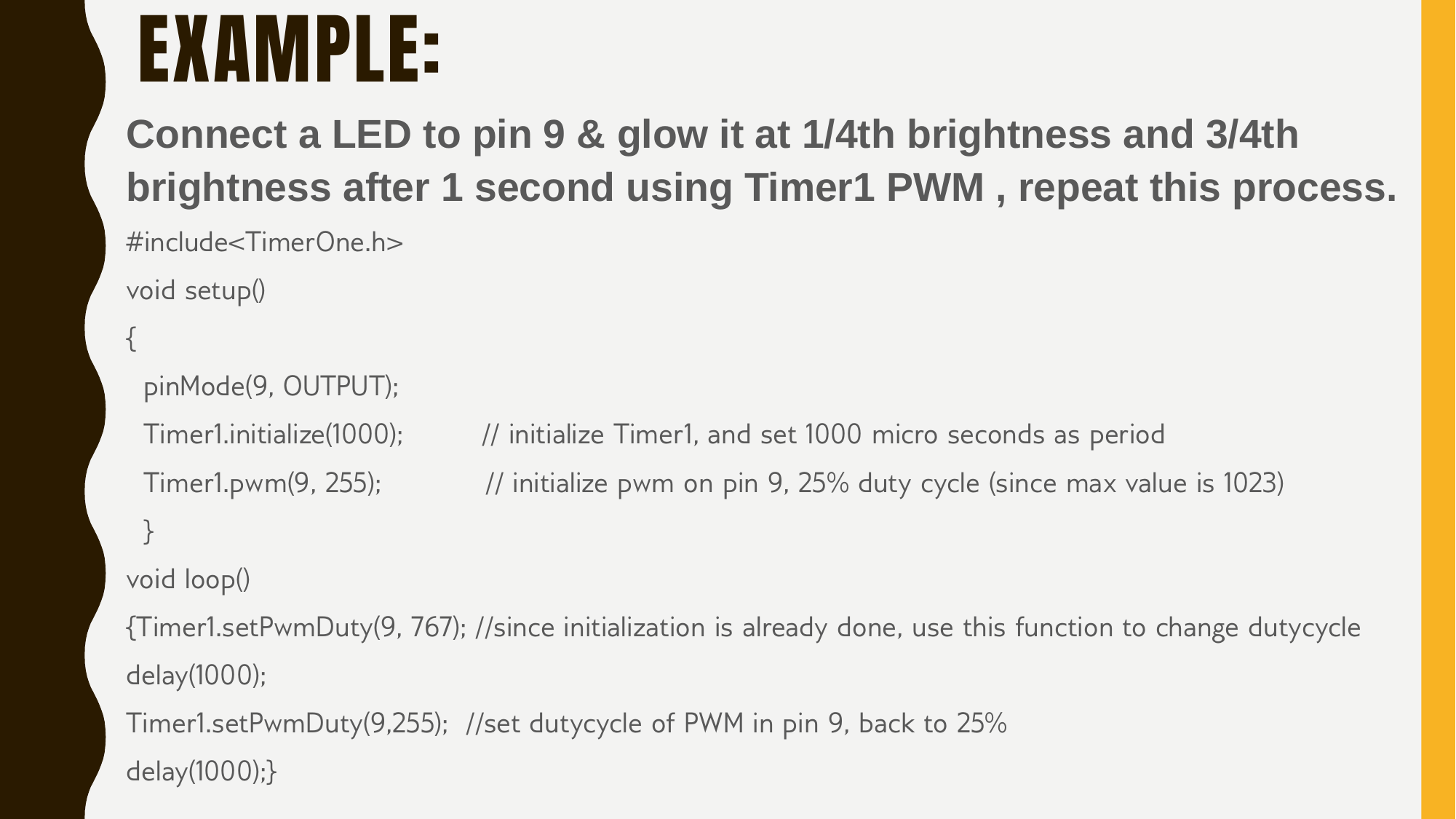

# Example:
Connect a LED to pin 9 & glow it at 1/4th brightness and 3/4th brightness after 1 second using Timer1 PWM , repeat this process.
#include<TimerOne.h>
void setup()
{
  pinMode(9, OUTPUT);
  Timer1.initialize(1000);         // initialize Timer1, and set 1000 micro seconds as period
  Timer1.pwm(9, 255);            // initialize pwm on pin 9, 25% duty cycle (since max value is 1023)
  }
void loop()
{Timer1.setPwmDuty(9, 767); //since initialization is already done, use this function to change dutycycle
delay(1000);
Timer1.setPwmDuty(9,255);  //set dutycycle of PWM in pin 9, back to 25%
delay(1000);}